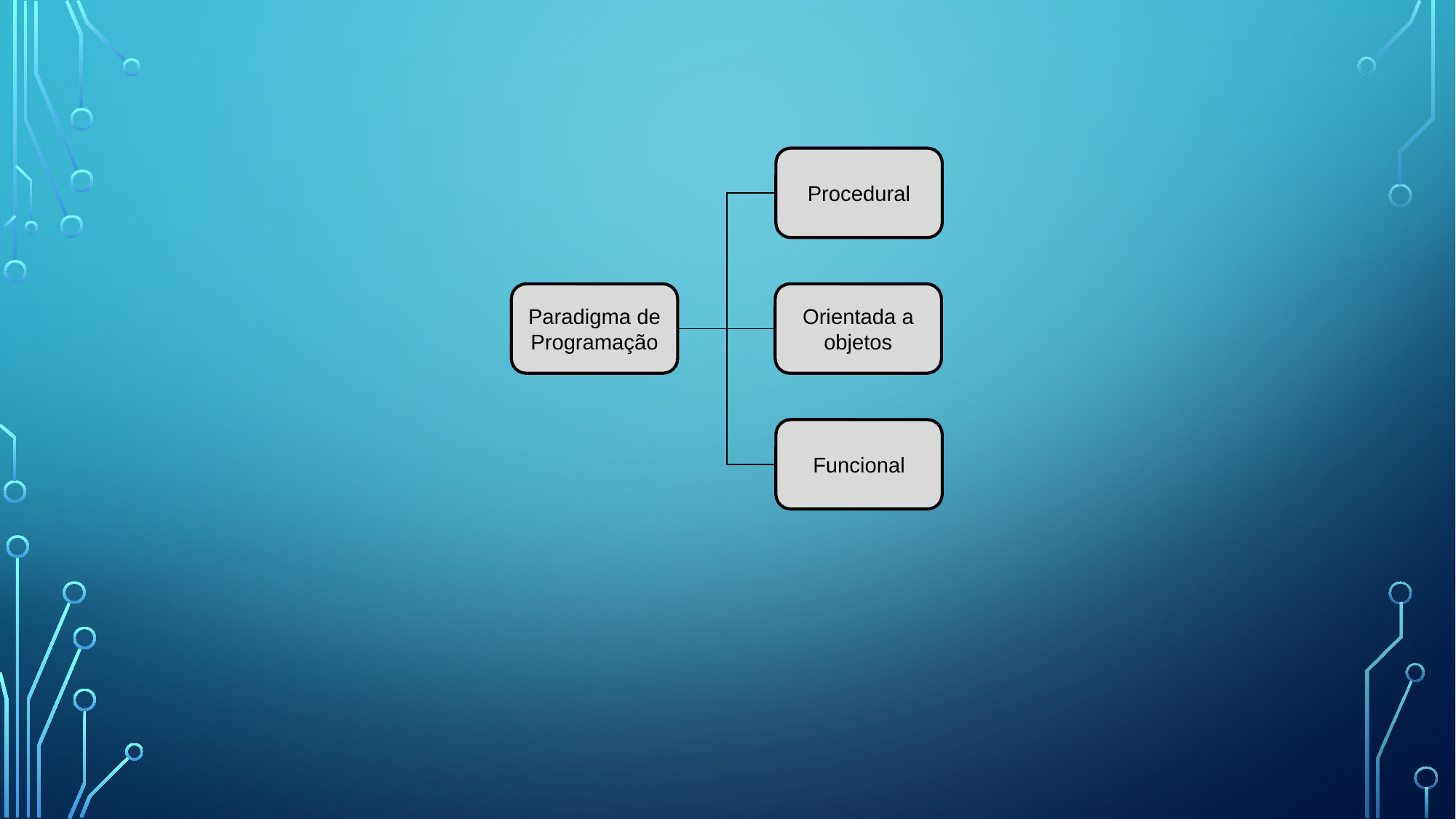

Procedural
Orientada a objetos
Paradigma de
Programação
Funcional